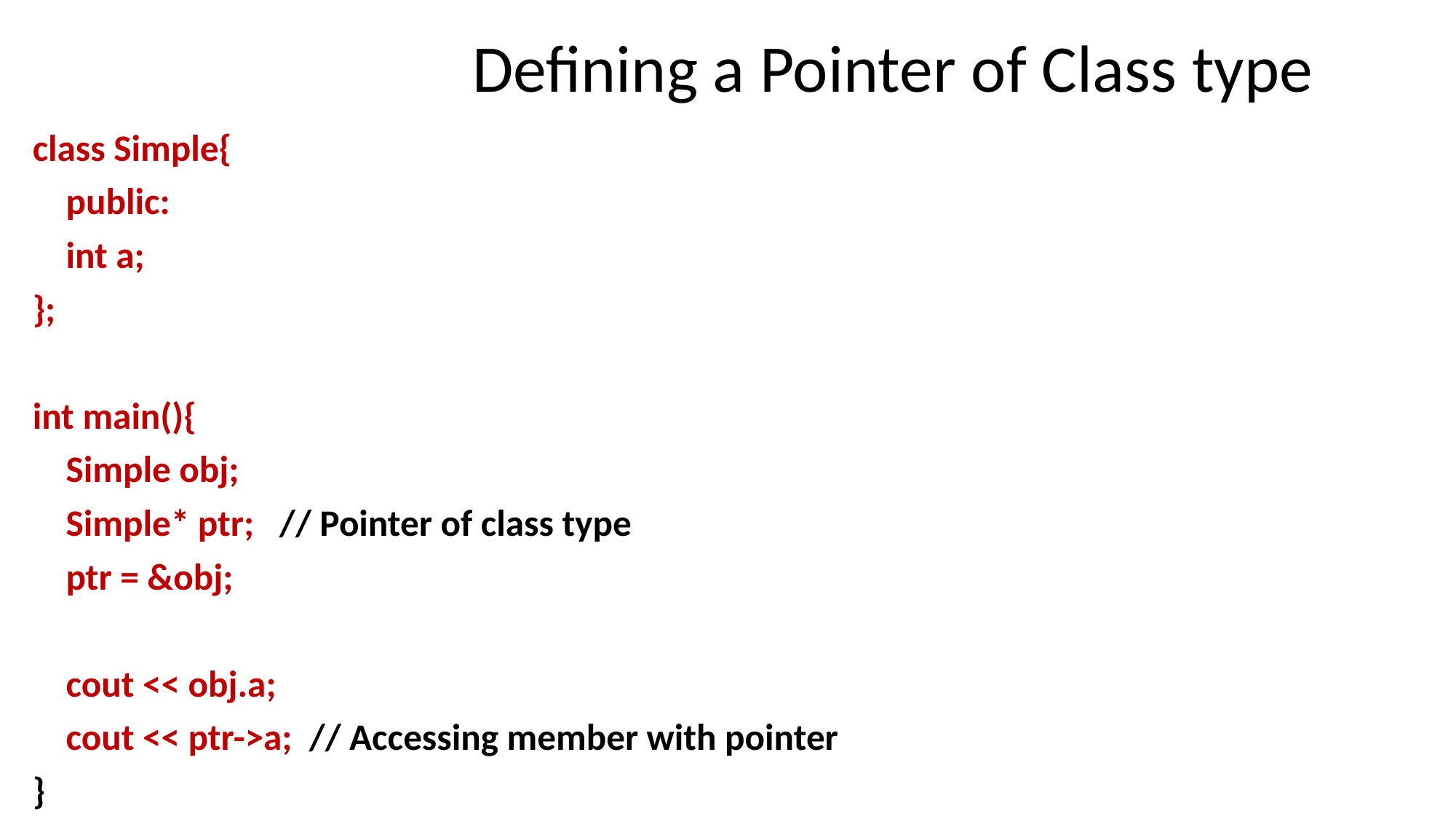

# Defining a Pointer of Class type
class Simple{
    public:
    int a;
};

int main(){
    Simple obj;
    Simple* ptr;   // Pointer of class type
    ptr = &obj;

    cout << obj.a;
    cout << ptr->a;  // Accessing member with pointer
}